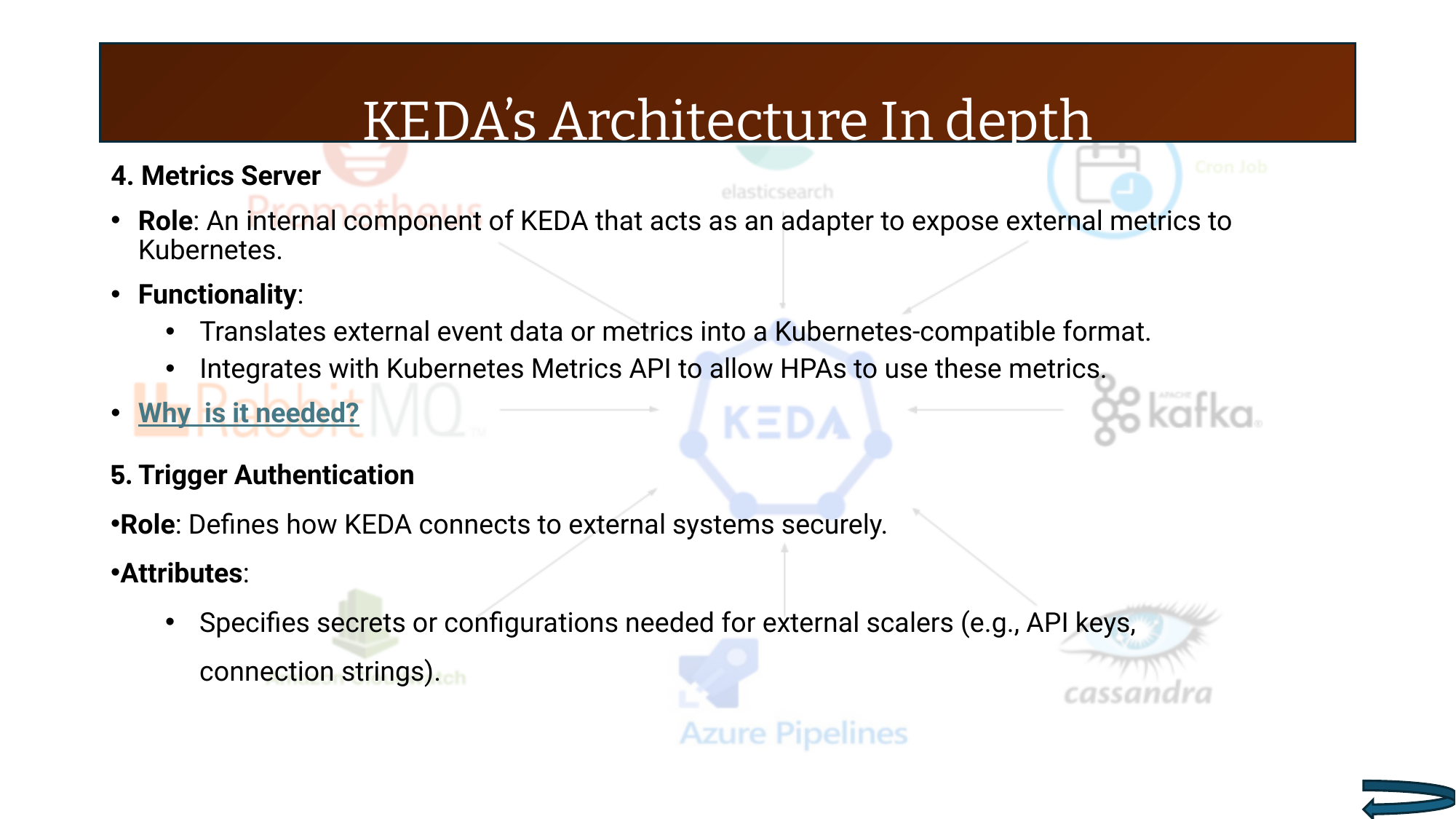

# KEDA’s Architecture In depth
4. Metrics Server
Role: An internal component of KEDA that acts as an adapter to expose external metrics to Kubernetes.
Functionality:
Translates external event data or metrics into a Kubernetes-compatible format.
Integrates with Kubernetes Metrics API to allow HPAs to use these metrics.
Why  is it needed?
5. Trigger Authentication
Role: Defines how KEDA connects to external systems securely.
Attributes:
Specifies secrets or configurations needed for external scalers (e.g., API keys, connection strings).